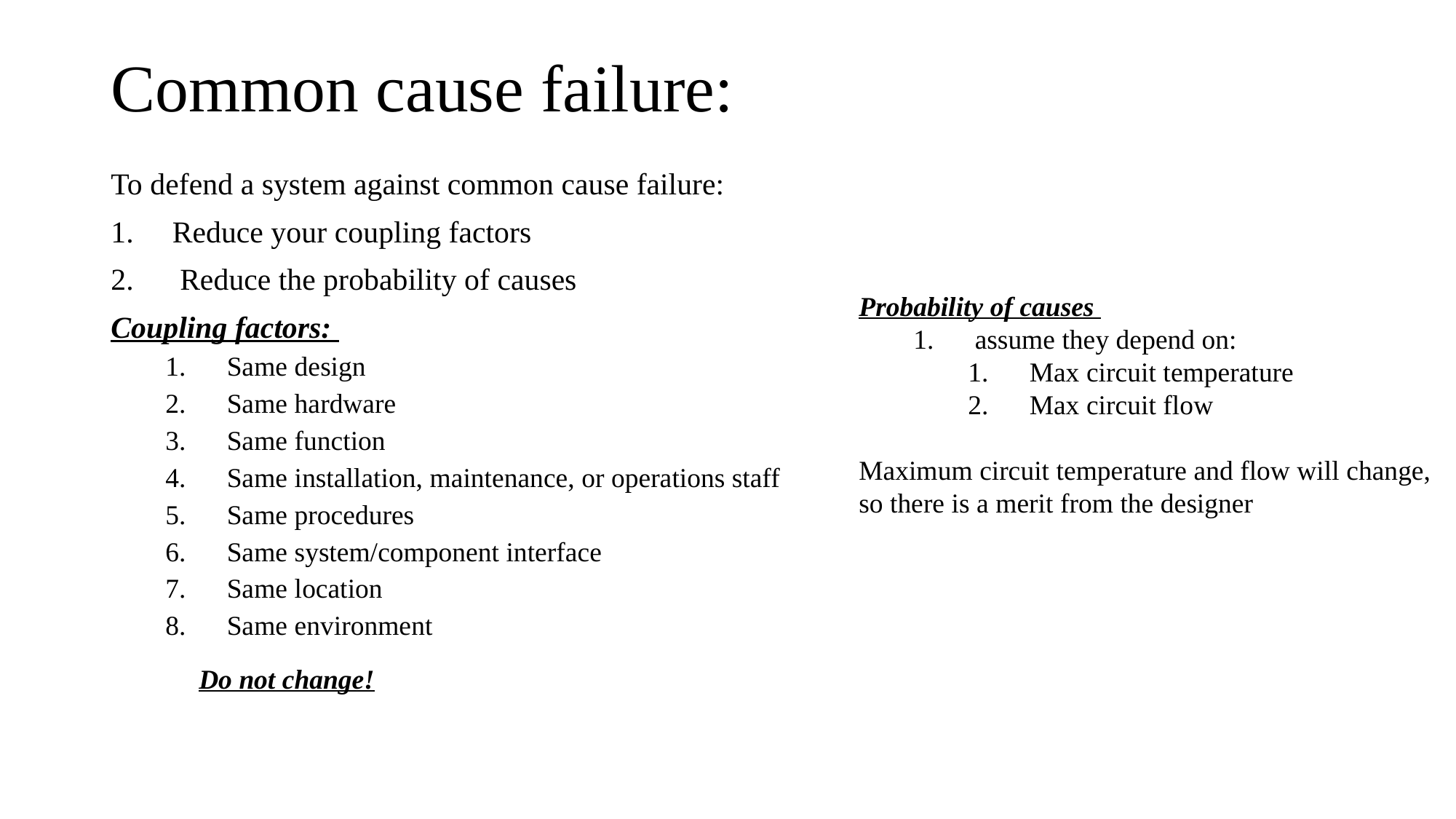

# Common cause failure:
To defend a system against common cause failure:
Reduce your coupling factors
 Reduce the probability of causes
Coupling factors:
Same design
Same hardware
Same function
Same installation, maintenance, or operations staff
Same procedures
Same system/component interface
Same location
Same environment
Probability of causes
assume they depend on:
Max circuit temperature
Max circuit flow

Maximum circuit temperature and flow will change, so there is a merit from the designer

Do not change!